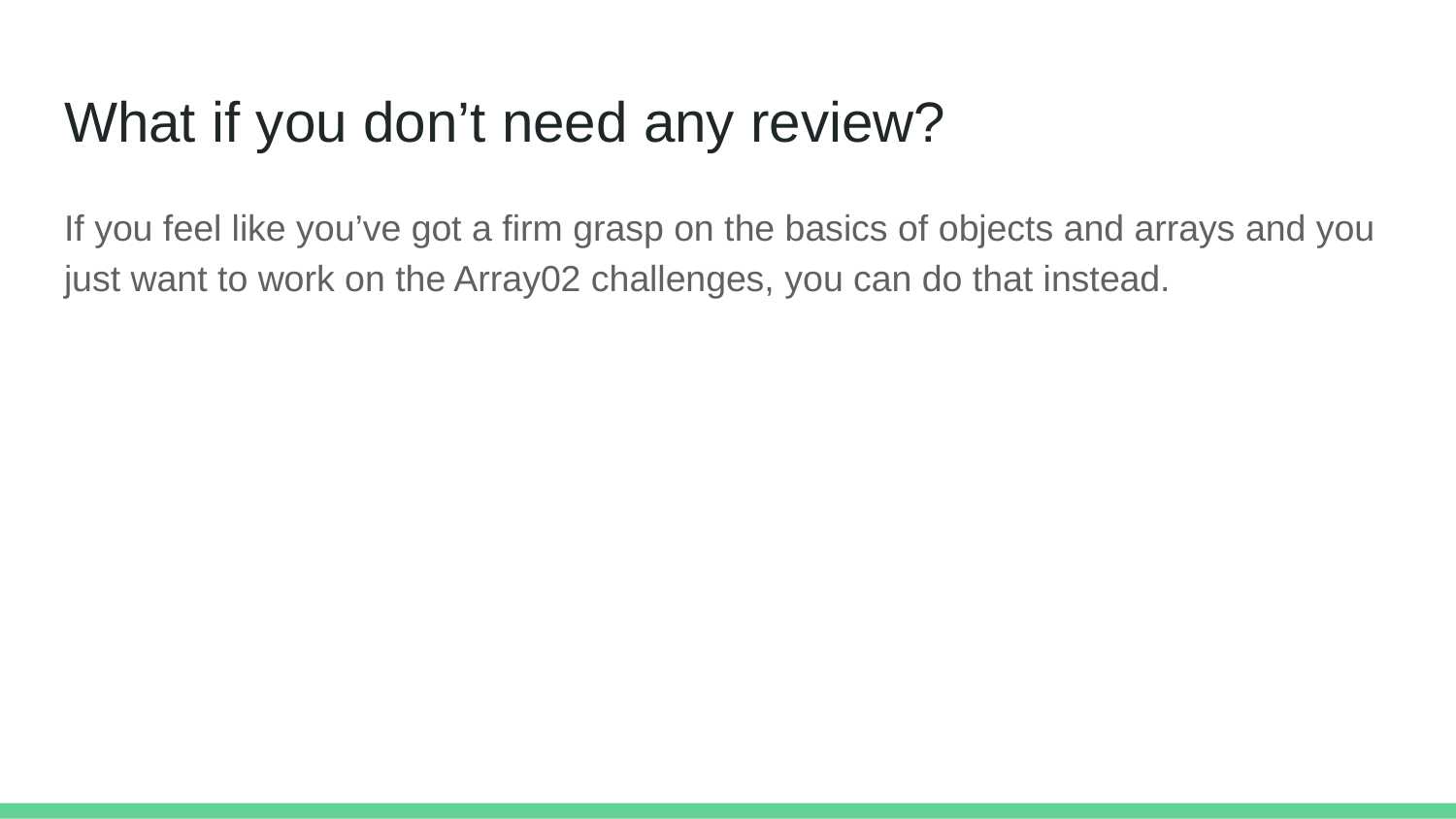

# What if you don’t need any review?
If you feel like you’ve got a firm grasp on the basics of objects and arrays and you just want to work on the Array02 challenges, you can do that instead.